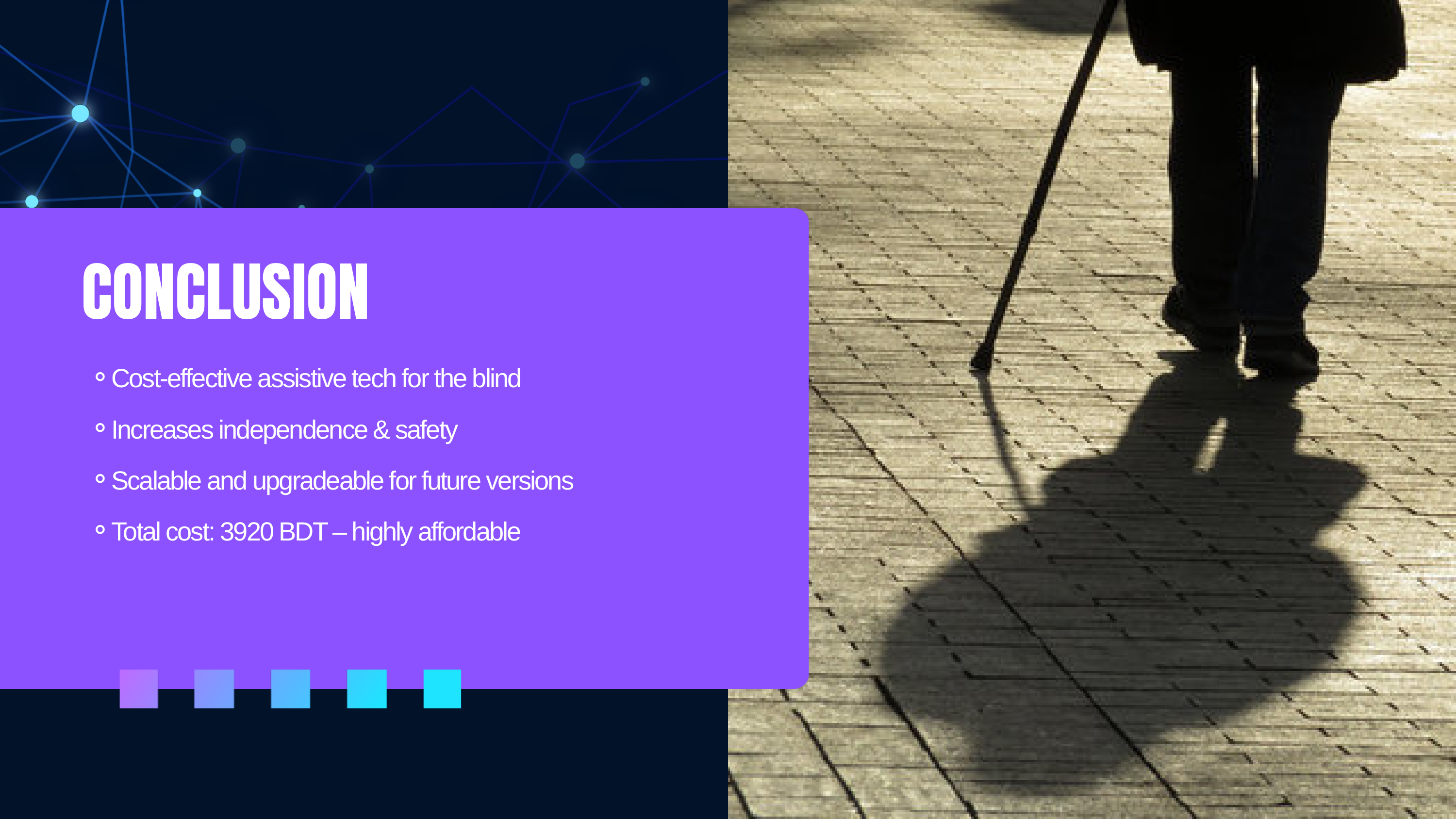

CONCLUSION
Cost-effective assistive tech for the blind
Increases independence & safety
Scalable and upgradeable for future versions
Total cost: 3920 BDT – highly affordable